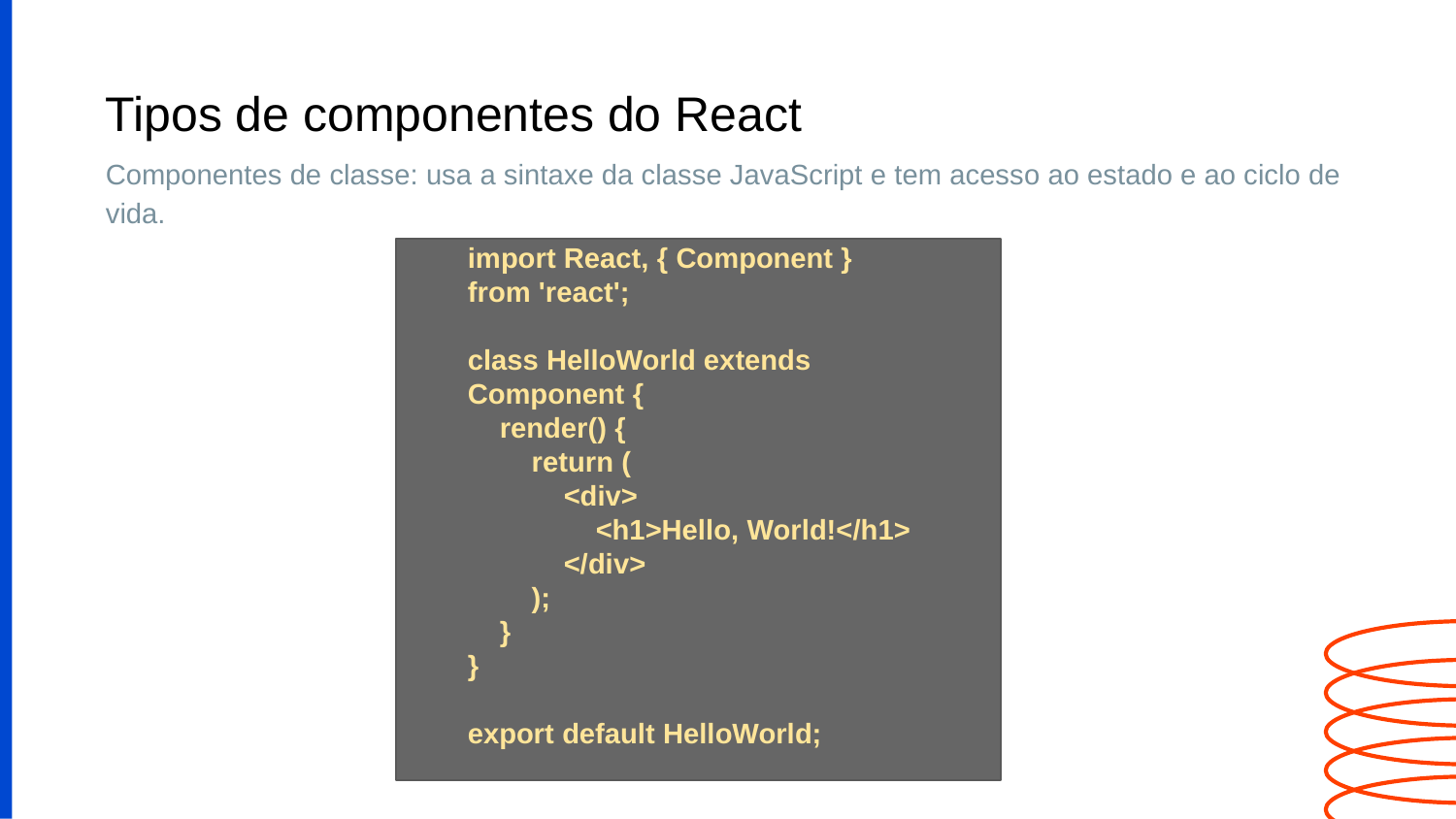

# Tipos de componentes do React
Componentes de classe: usa a sintaxe da classe JavaScript e tem acesso ao estado e ao ciclo de vida.
import React, { Component } from 'react';

class HelloWorld extends Component {
    render() {
        return (
            <div>
                <h1>Hello, World!</h1>
            </div>
        );
    }
}

export default HelloWorld;